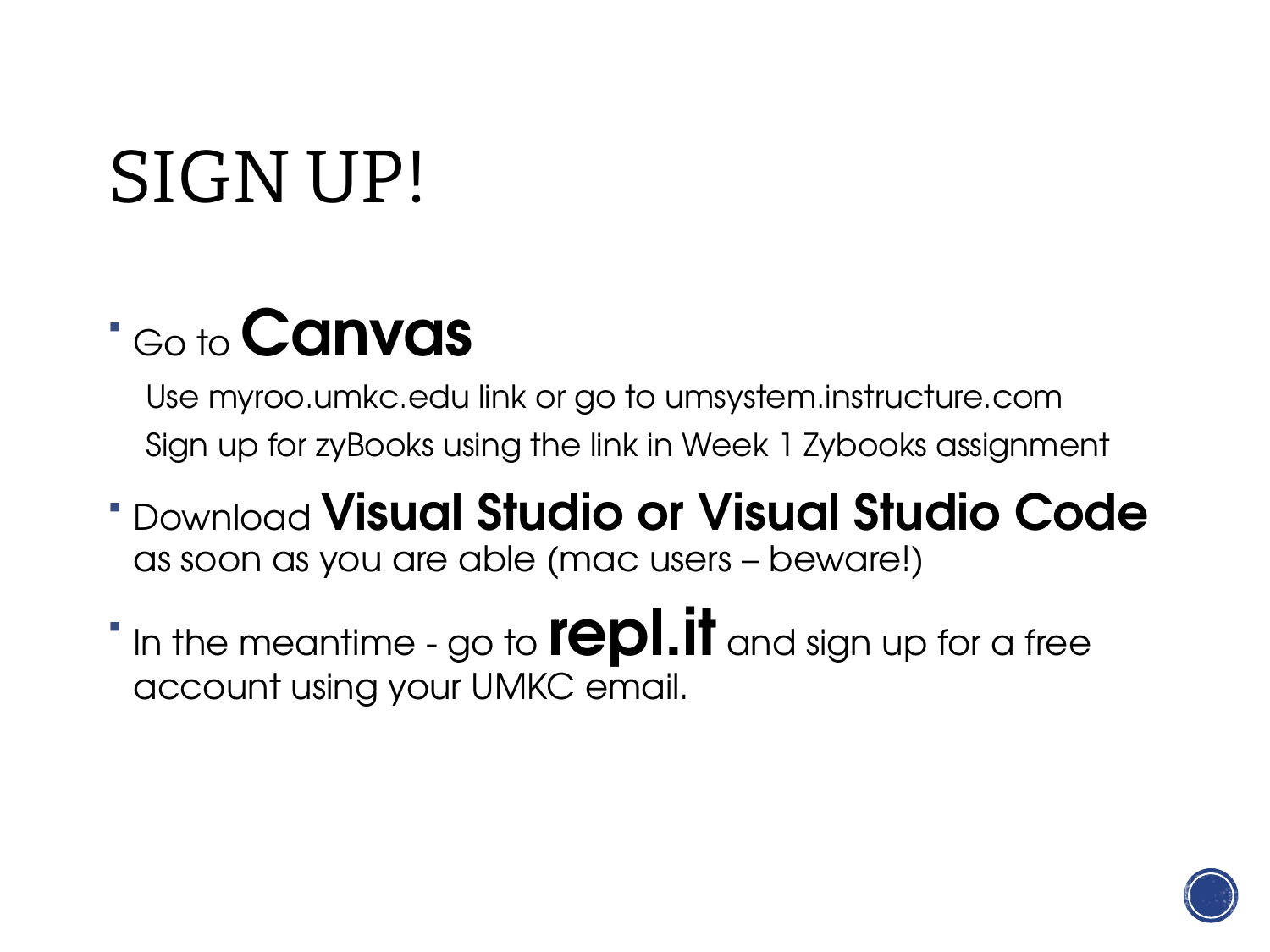

# sign up!
Go to Canvas
Use myroo.umkc.edu link or go to umsystem.instructure.com
Sign up for zyBooks using the link in Week 1 Zybooks assignment
Download Visual Studio or Visual Studio Code as soon as you are able (mac users – beware!)
In the meantime - go to repl.it and sign up for a free account using your UMKC email.